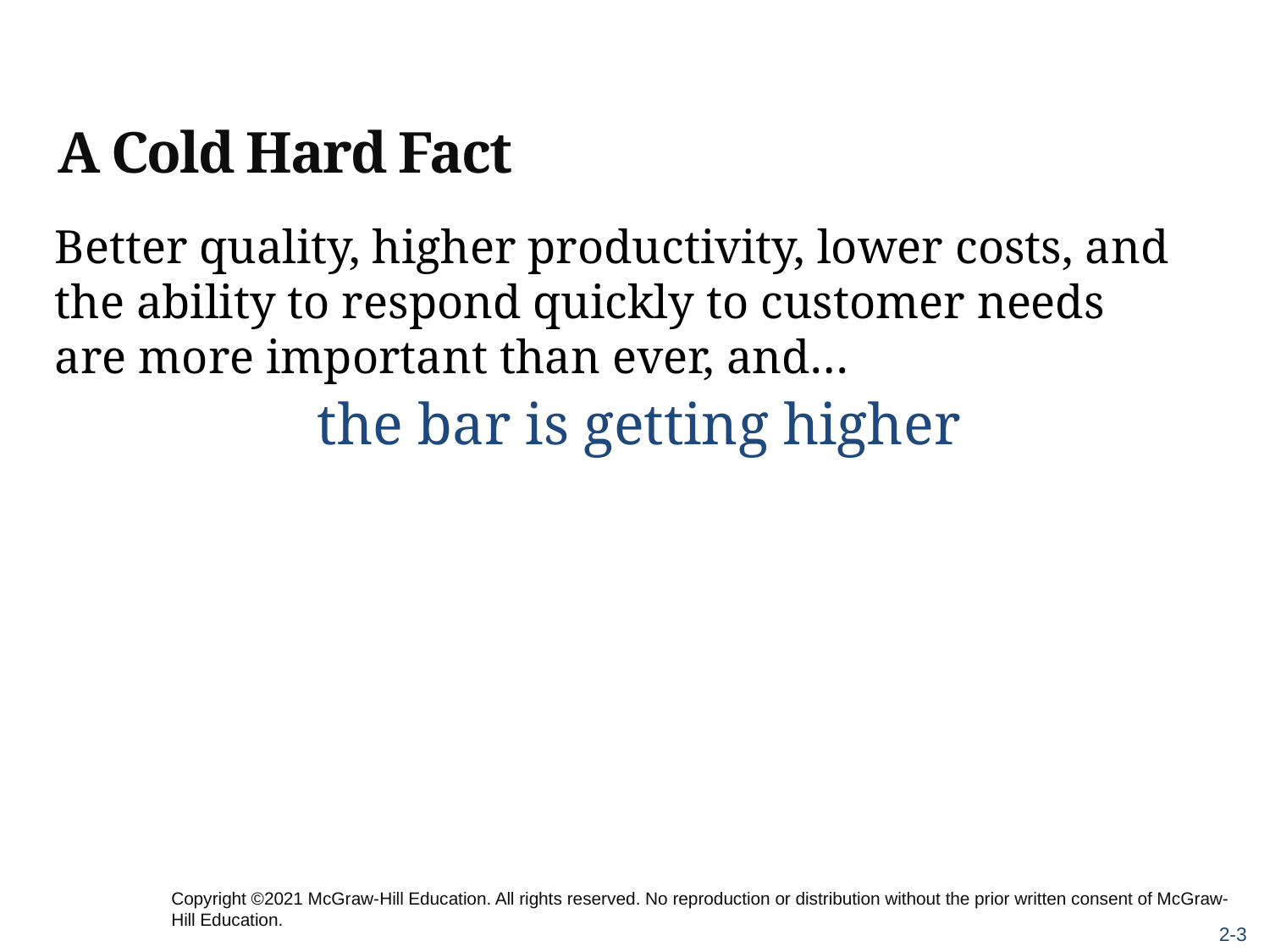

# A Cold Hard Fact
Better quality, higher productivity, lower costs, and the ability to respond quickly to customer needs are more important than ever, and…
the bar is getting higher
Copyright ©2021 McGraw-Hill Education. All rights reserved. No reproduction or distribution without the prior written consent of McGraw-Hill Education.
2-3